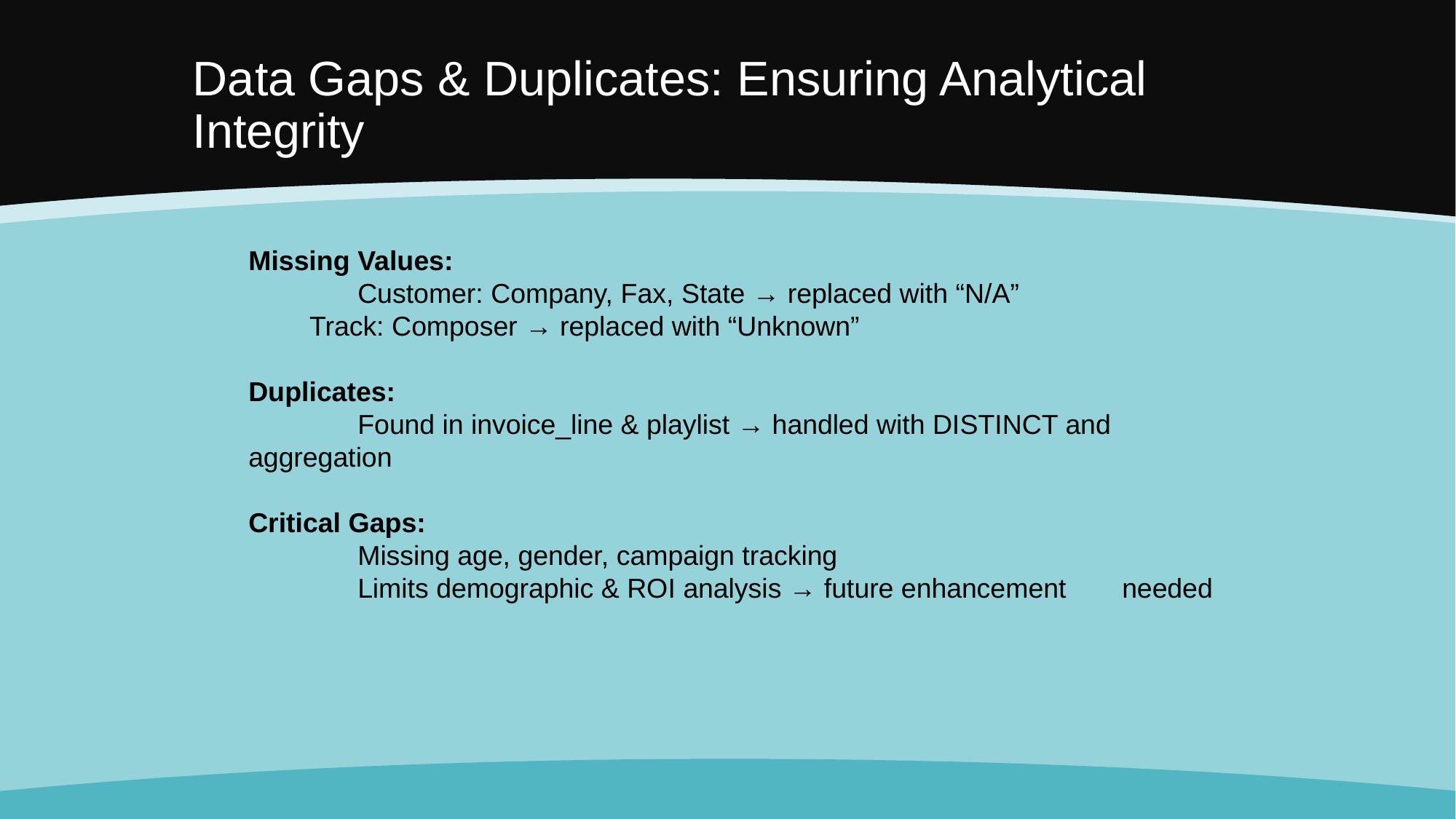

# Data Gaps & Duplicates: Ensuring Analytical Integrity
Missing Values:
	Customer: Company, Fax, State → replaced with “N/A”
        Track: Composer → replaced with “Unknown”

Duplicates:
	Found in invoice_line & playlist → handled with DISTINCT and  	aggregation

Critical Gaps:
	Missing age, gender, campaign tracking
	Limits demographic & ROI analysis → future enhancement 	needed